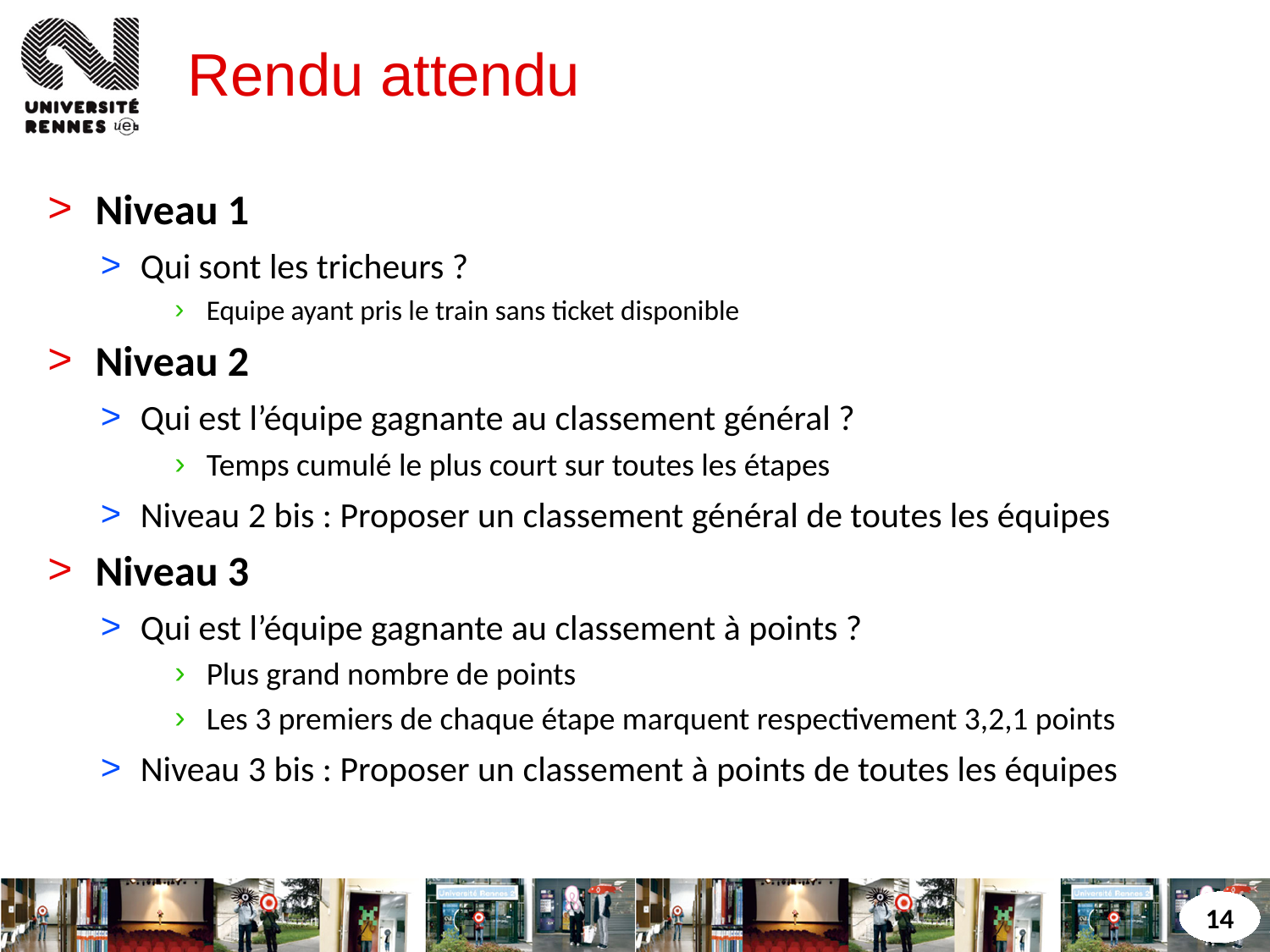

# Rendu attendu
Niveau 1
Qui sont les tricheurs ?
Equipe ayant pris le train sans ticket disponible
Niveau 2
Qui est l’équipe gagnante au classement général ?
Temps cumulé le plus court sur toutes les étapes
Niveau 2 bis : Proposer un classement général de toutes les équipes
Niveau 3
Qui est l’équipe gagnante au classement à points ?
Plus grand nombre de points
Les 3 premiers de chaque étape marquent respectivement 3,2,1 points
Niveau 3 bis : Proposer un classement à points de toutes les équipes

14